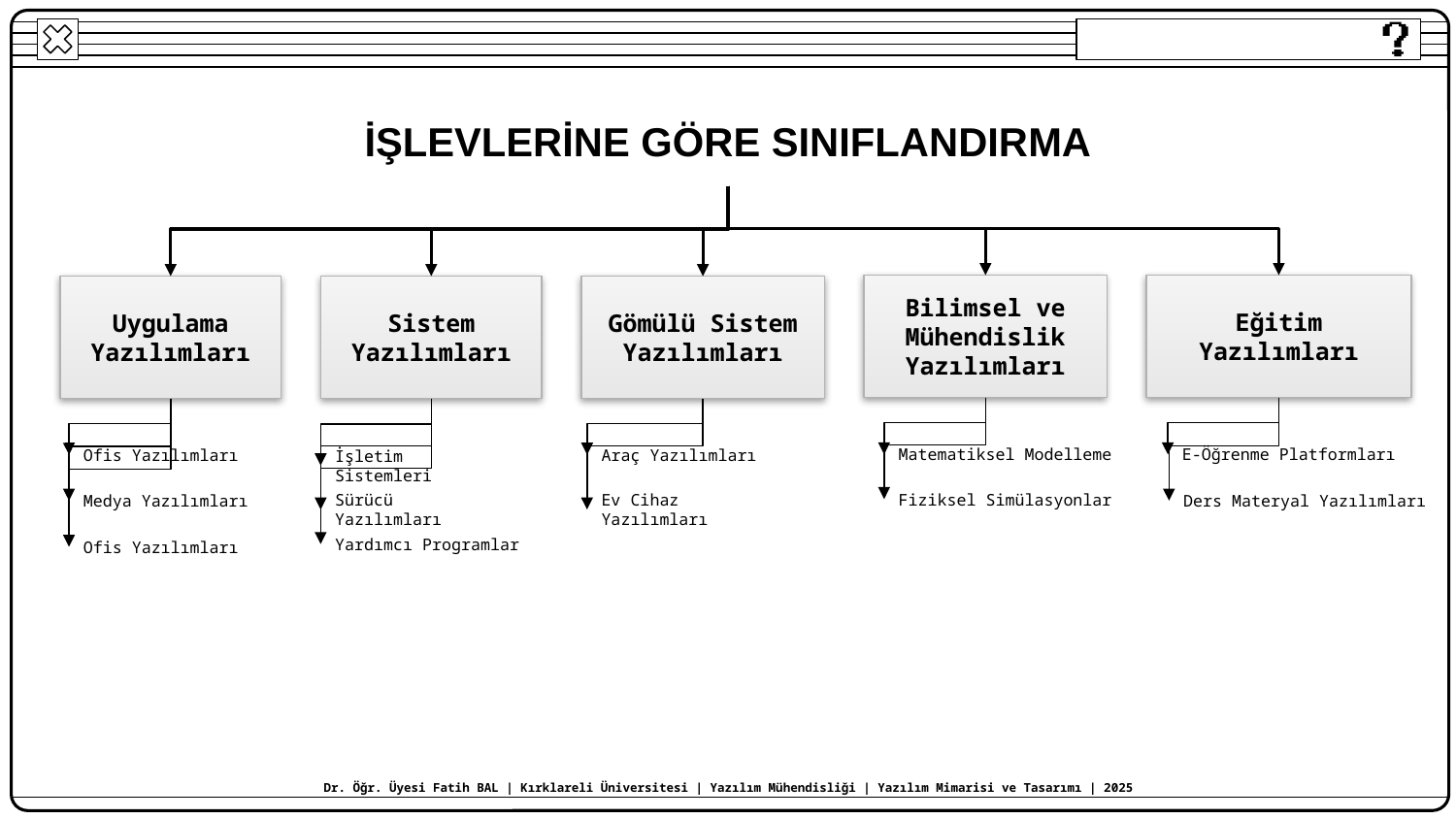

İŞLEVLERİNE GÖRE SINIFLANDIRMA
Eğitim Yazılımları
Bilimsel ve Mühendislik Yazılımları
Uygulama Yazılımları
Sistem Yazılımları
Gömülü Sistem Yazılımları
Matematiksel Modelleme
E-Öğrenme Platformları
Ofis Yazılımları
Araç Yazılımları
İşletim Sistemleri
Fiziksel Simülasyonlar
Ev Cihaz Yazılımları
Sürücü Yazılımları
Medya Yazılımları
Ders Materyal Yazılımları
Yardımcı Programlar
Ofis Yazılımları
Dr. Öğr. Üyesi Fatih BAL | Kırklareli Üniversitesi | Yazılım Mühendisliği | Yazılım Mimarisi ve Tasarımı | 2025